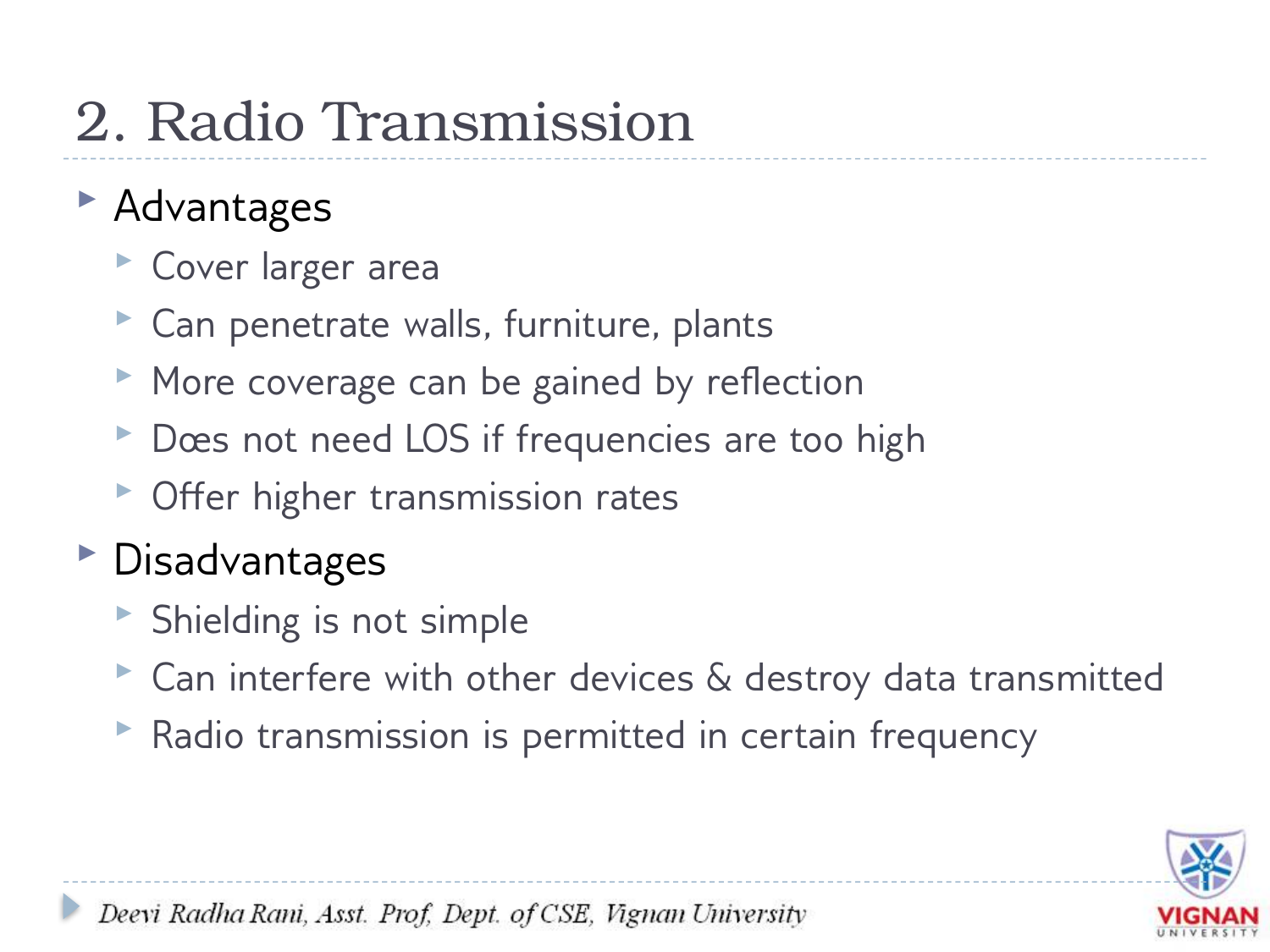

# 2. Radio Transmission
Advantages
Cover larger area
Can penetrate walls, furniture, plants
More coverage can be gained by reflection
Does not need LOS if frequencies are too high
Offer higher transmission rates
Disadvantages
Shielding is not simple
Can interfere with other devices & destroy data transmitted
Radio transmission is permitted in certain frequency